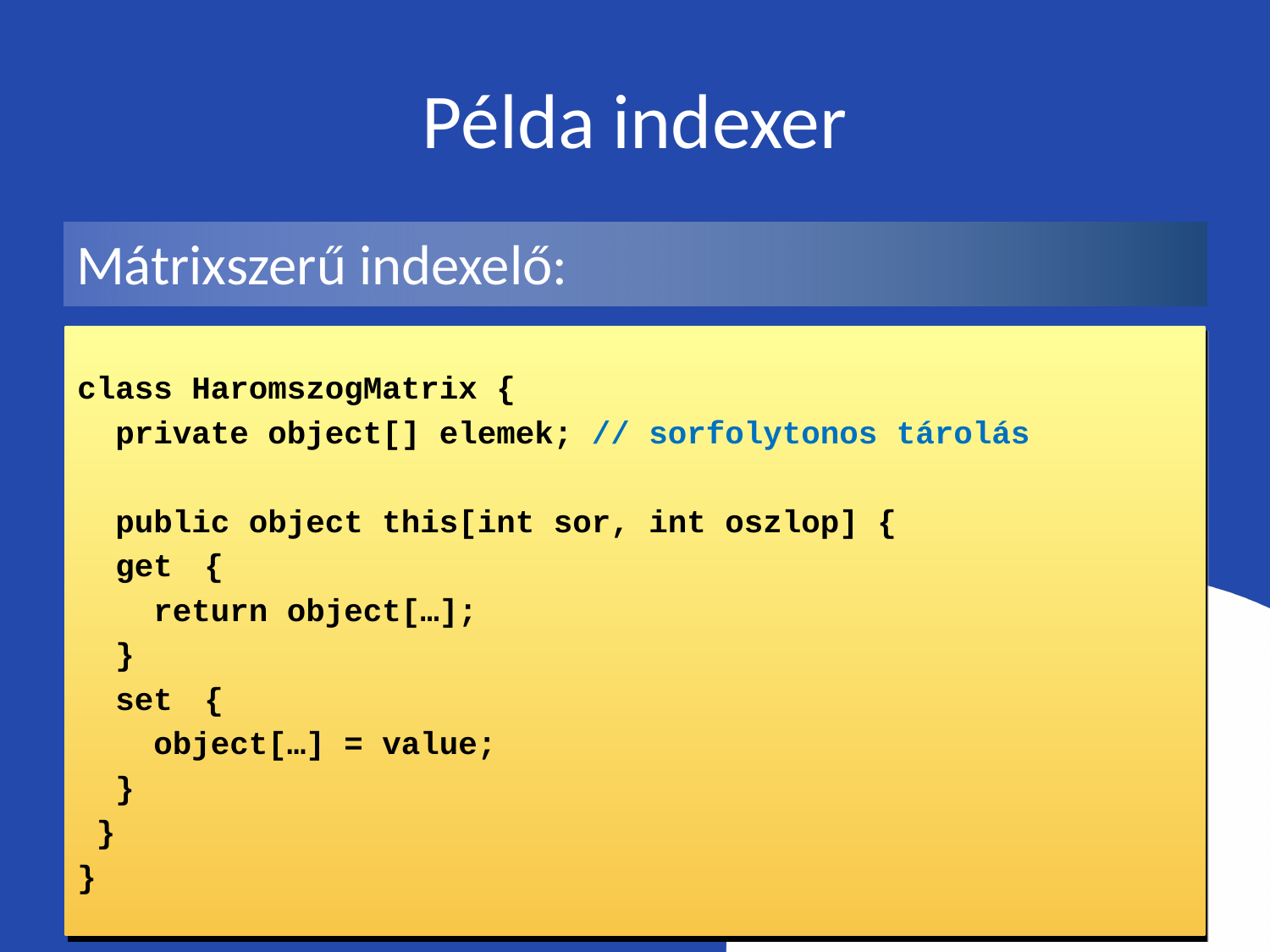

# Példa indexer
Mátrixszerű indexelő:

class HaromszogMatrix {
  private object[] elemek; // sorfolytonos tárolás

  public object this[int sor, int oszlop] {
  get 	{
    return object[…];
  }
  set	{
    object[…] = value;
  }
 }
}